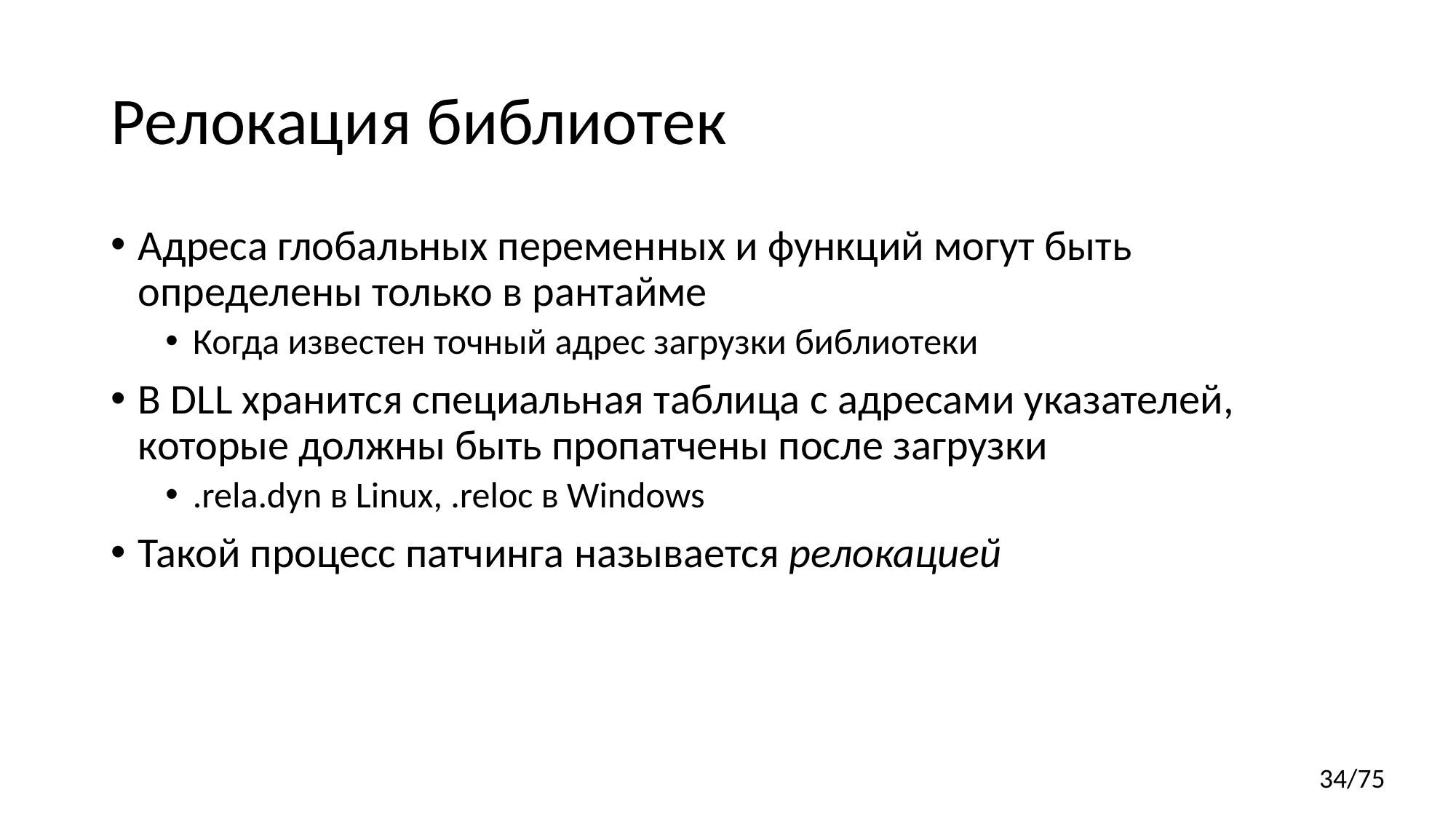

# Релокация библиотек
Адреса глобальных переменных и функций могут быть определены только в рантайме
Когда известен точный адрес загрузки библиотеки
В DLL хранится специальная таблица с адресами указателей, которые должны быть пропатчены после загрузки
.rela.dyn в Linux, .reloc в Windows
Такой процесс патчинга называется релокацией